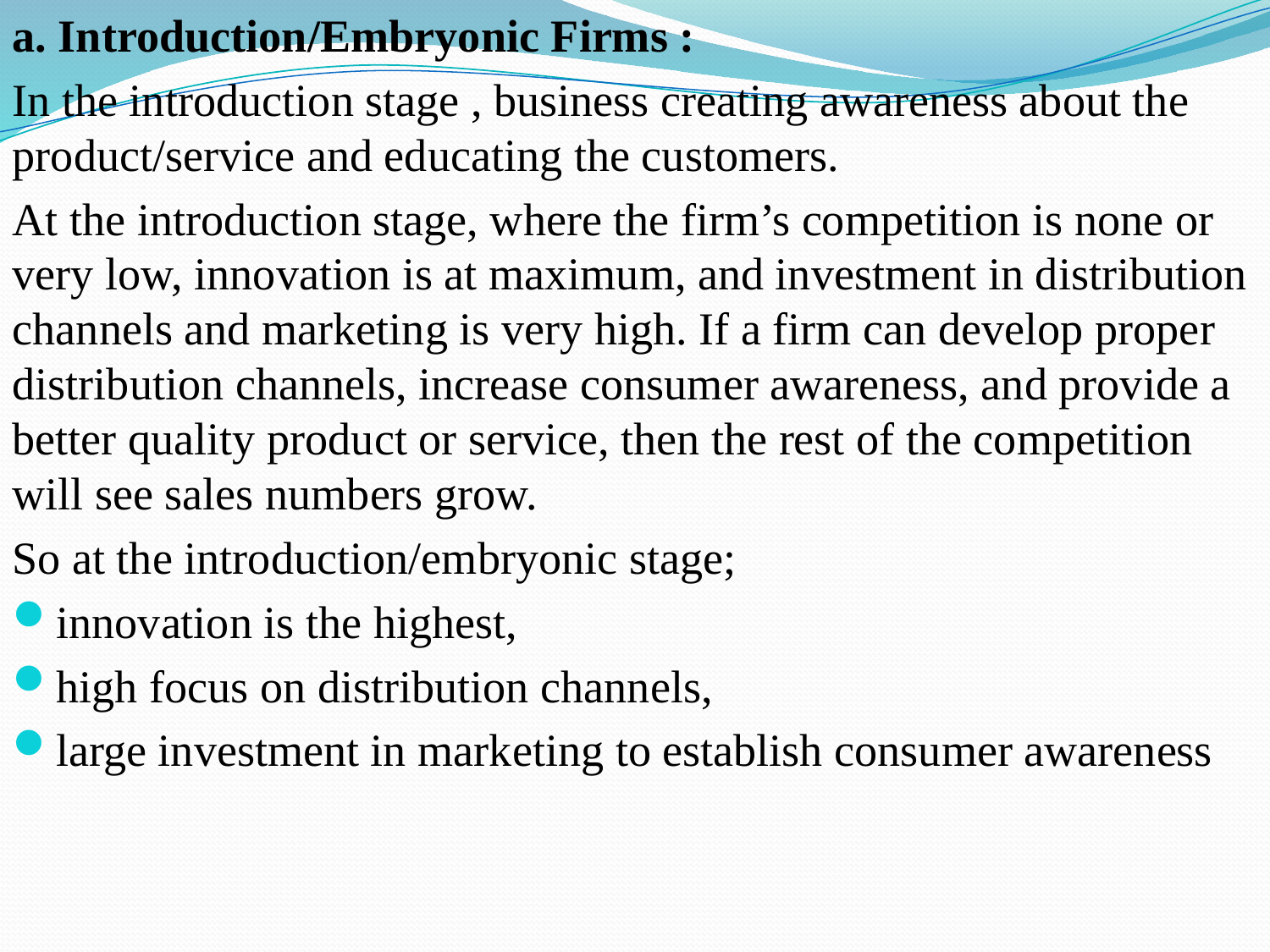

a. Introduction/Embryonic Firms :
In the introduction stage , business creating awareness about the product/service and educating the customers.
At the introduction stage, where the firm’s competition is none or very low, innovation is at maximum, and investment in distribution channels and marketing is very high. If a firm can develop proper distribution channels, increase consumer awareness, and provide a better quality product or service, then the rest of the competition will see sales numbers grow.
So at the introduction/embryonic stage;
innovation is the highest,
high focus on distribution channels,
large investment in marketing to establish consumer awareness